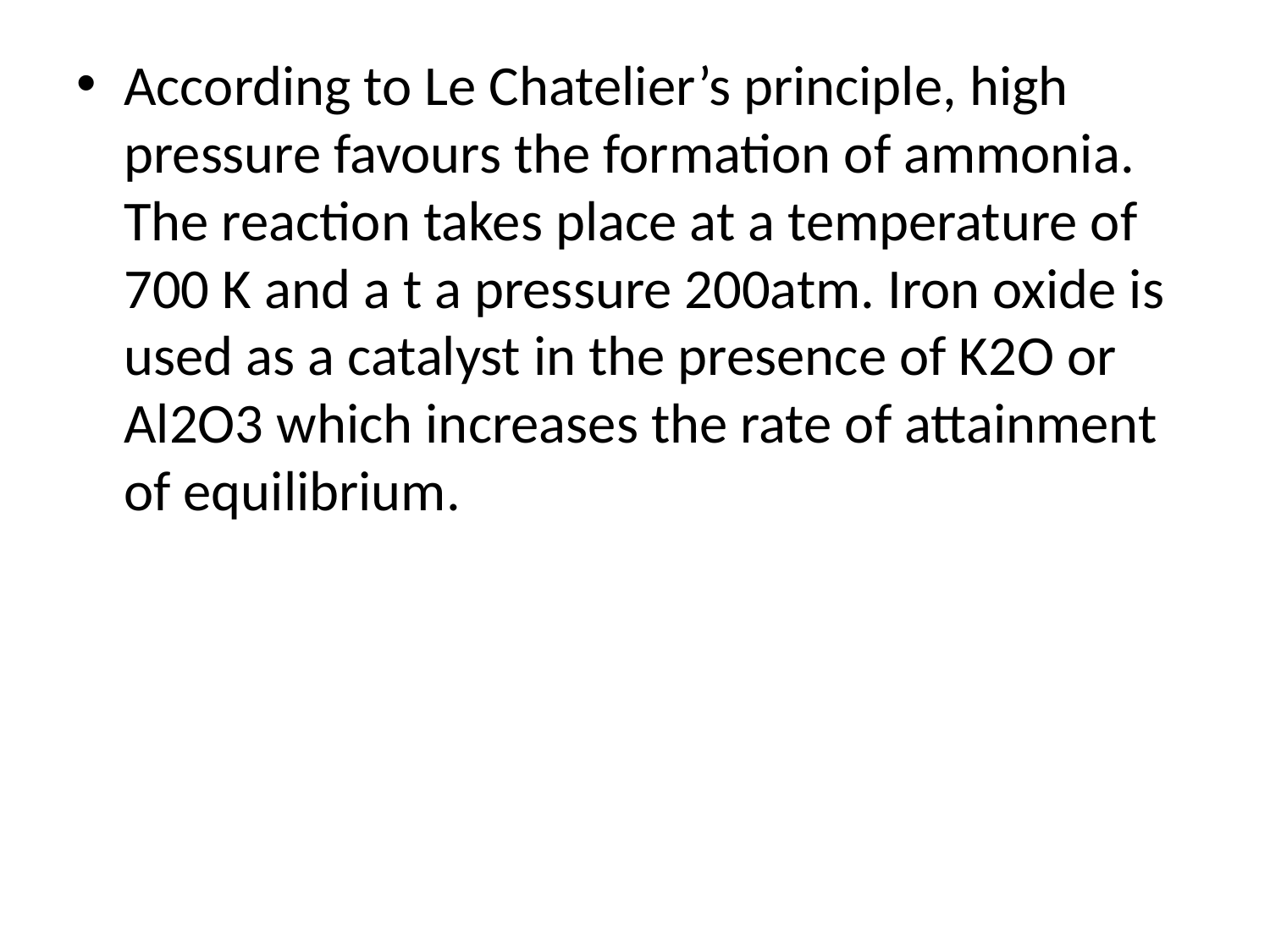

#
According to Le Chatelier’s principle, high pressure favours the formation of ammonia. The reaction takes place at a temperature of 700 K and a t a pressure 200atm. Iron oxide is used as a catalyst in the presence of K2O or Al2O3 which increases the rate of attainment of equilibrium.